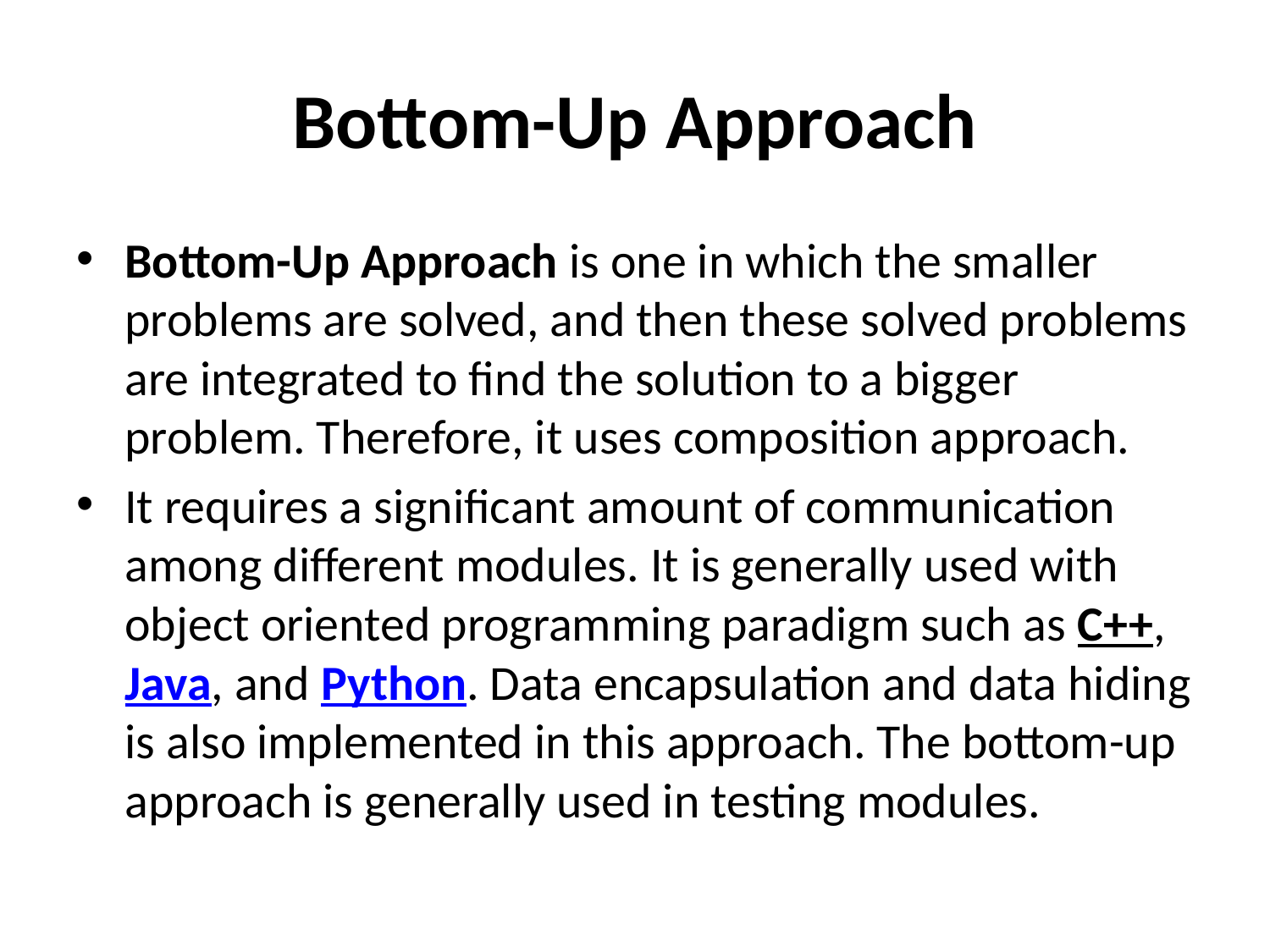

# Bottom-Up Approach
Bottom-Up Approach is one in which the smaller problems are solved, and then these solved problems are integrated to find the solution to a bigger problem. Therefore, it uses composition approach.
It requires a significant amount of communication among different modules. It is generally used with object oriented programming paradigm such as C++, Java, and Python. Data encapsulation and data hiding is also implemented in this approach. The bottom-up approach is generally used in testing modules.